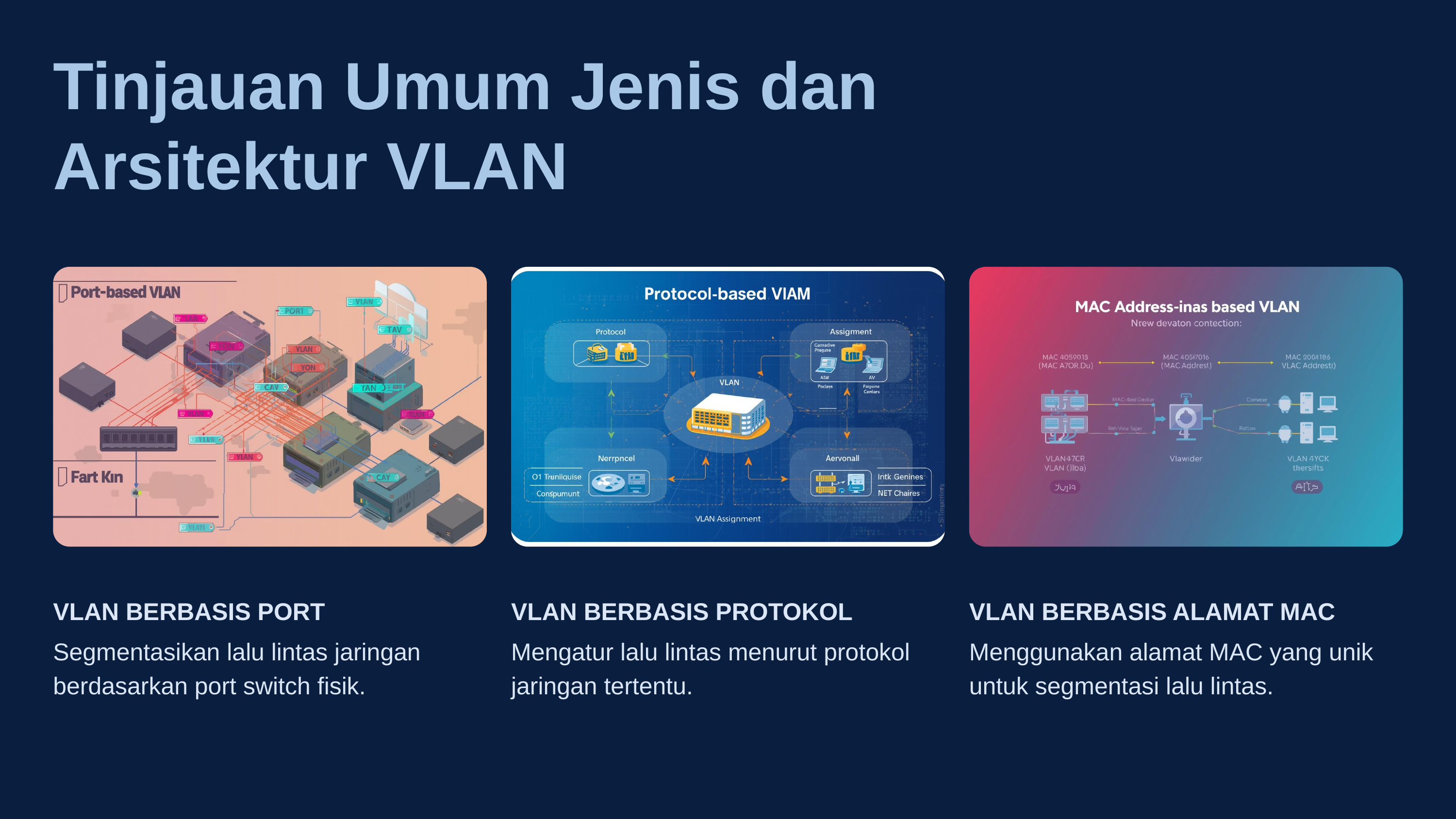

Tinjauan Umum Jenis dan Arsitektur VLAN

VLAN BERBASIS PORT
Segmentasikan lalu lintas jaringan berdasarkan port switch fisik.
VLAN BERBASIS PROTOKOL
Mengatur lalu lintas menurut protokol jaringan tertentu.
VLAN BERBASIS ALAMAT MAC
Menggunakan alamat MAC yang unik untuk segmentasi lalu lintas.